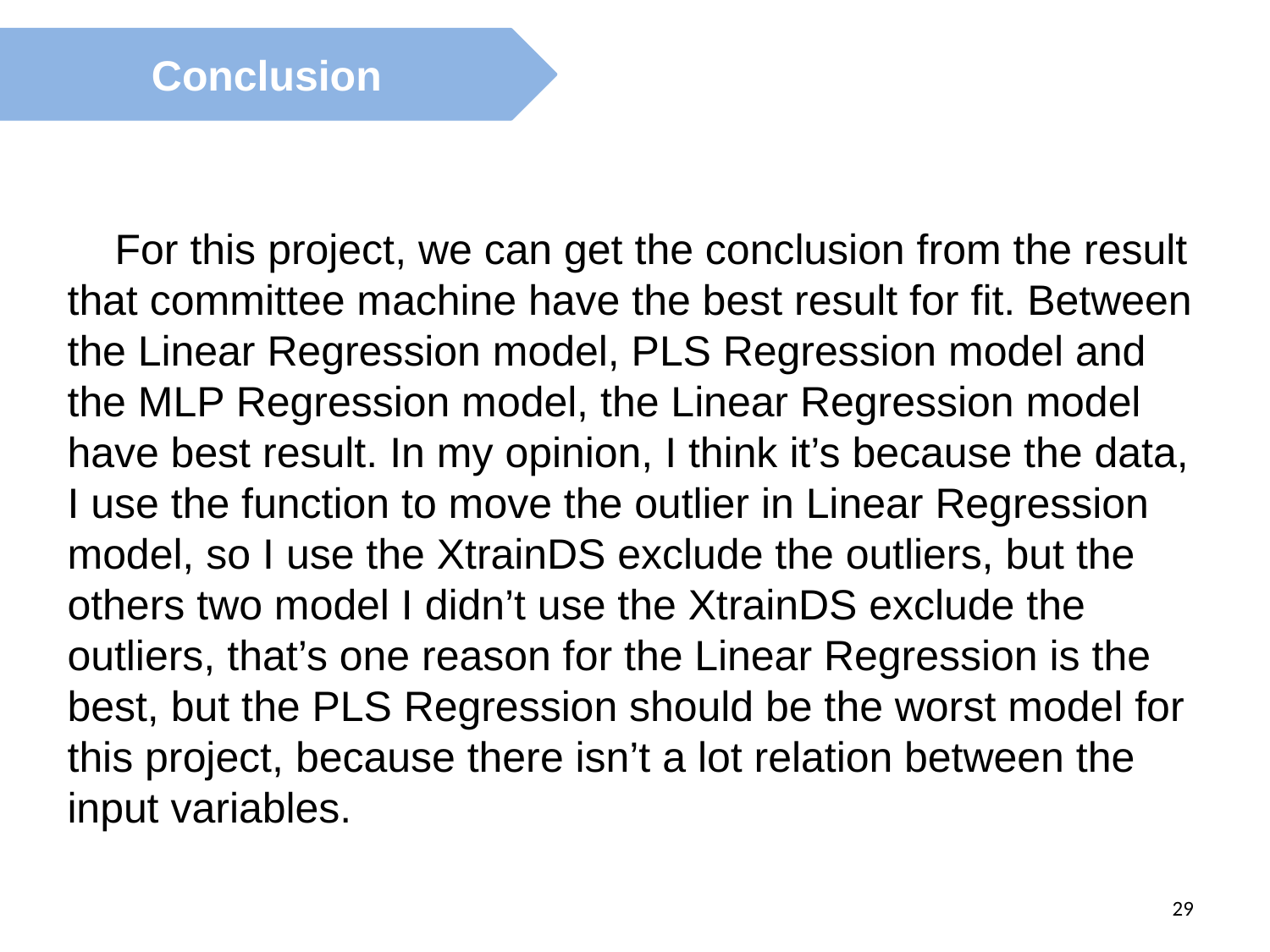

Conclusion
    For this project, we can get the conclusion from the result that committee machine have the best result for fit. Between the Linear Regression model, PLS Regression model and the MLP Regression model, the Linear Regression model have best result. In my opinion, I think it’s because the data, I use the function to move the outlier in Linear Regression model, so I use the XtrainDS exclude the outliers, but the others two model I didn’t use the XtrainDS exclude the outliers, that’s one reason for the Linear Regression is the best, but the PLS Regression should be the worst model for this project, because there isn’t a lot relation between the input variables.
29